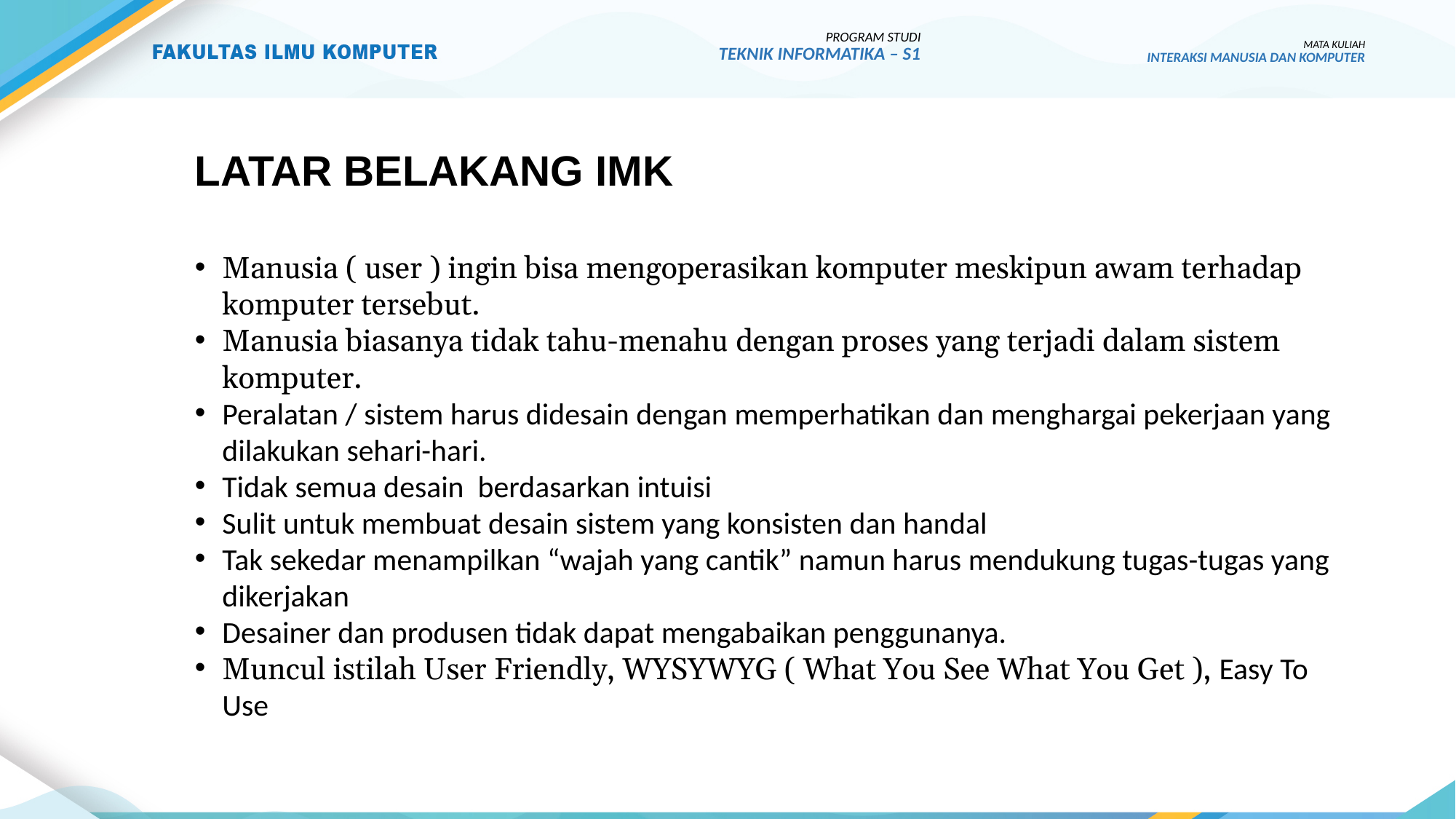

PROGRAM STUDI
TEKNIK INFORMATIKA – S1
MATA KULIAH
INTERAKSI MANUSIA DAN KOMPUTER
# LATAR BELAKANG IMK
Manusia ( user ) ingin bisa mengoperasikan komputer meskipun awam terhadap komputer tersebut.
Manusia biasanya tidak tahu-menahu dengan proses yang terjadi dalam sistem komputer.
Peralatan / sistem harus didesain dengan memperhatikan dan menghargai pekerjaan yang dilakukan sehari-hari.
Tidak semua desain  berdasarkan intuisi
Sulit untuk membuat desain sistem yang konsisten dan handal
Tak sekedar menampilkan “wajah yang cantik” namun harus mendukung tugas-tugas yang dikerjakan
Desainer dan produsen tidak dapat mengabaikan penggunanya.
Muncul istilah User Friendly, WYSYWYG ( What You See What You Get ), Easy To Use